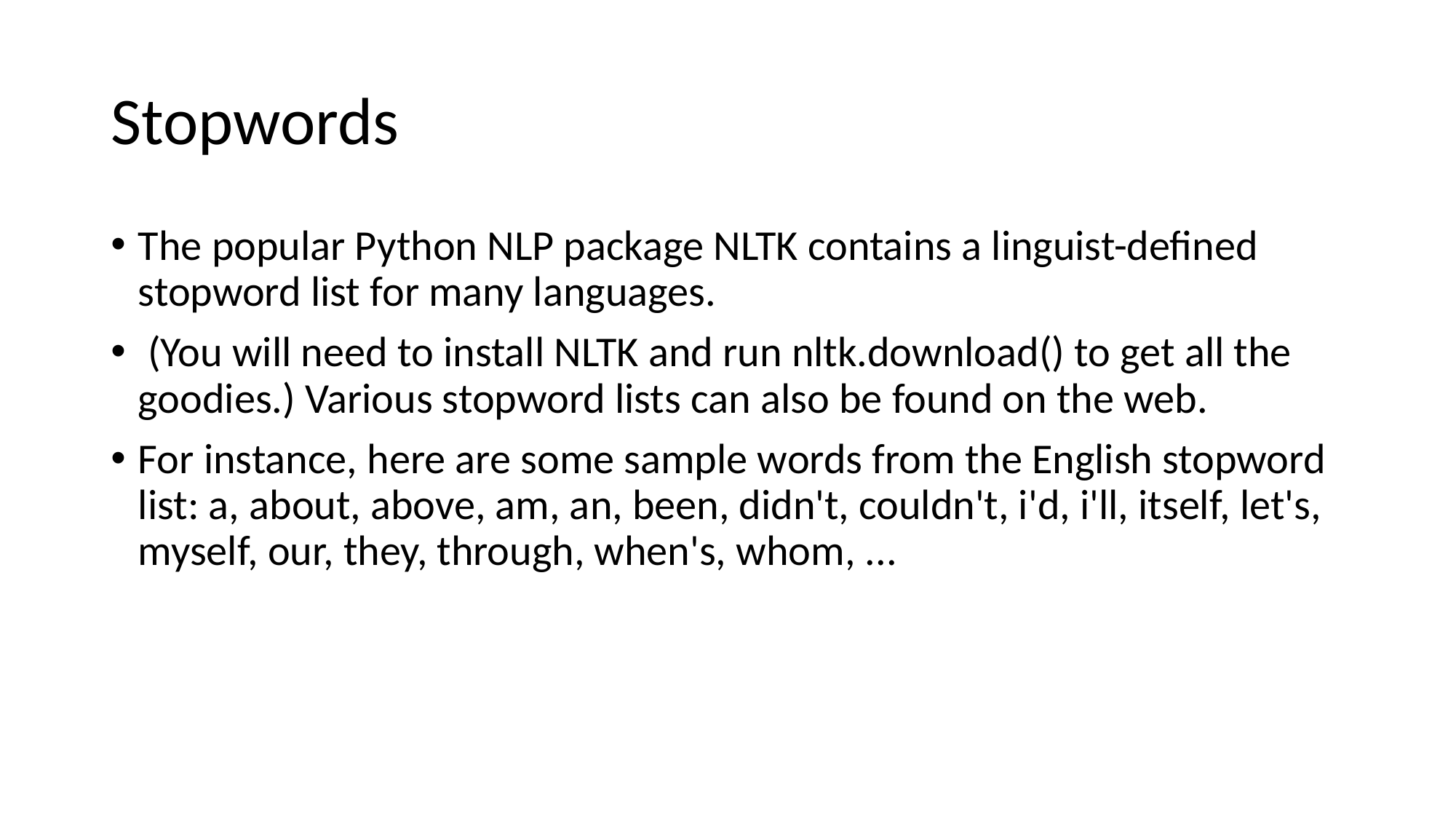

# Stopwords
The popular Python NLP package NLTK contains a linguist-defined stopword list for many languages.
 (You will need to install NLTK and run nltk.download() to get all the goodies.) Various stopword lists can also be found on the web.
For instance, here are some sample words from the English stopword list: a, about, above, am, an, been, didn't, couldn't, i'd, i'll, itself, let's, myself, our, they, through, when's, whom, ...